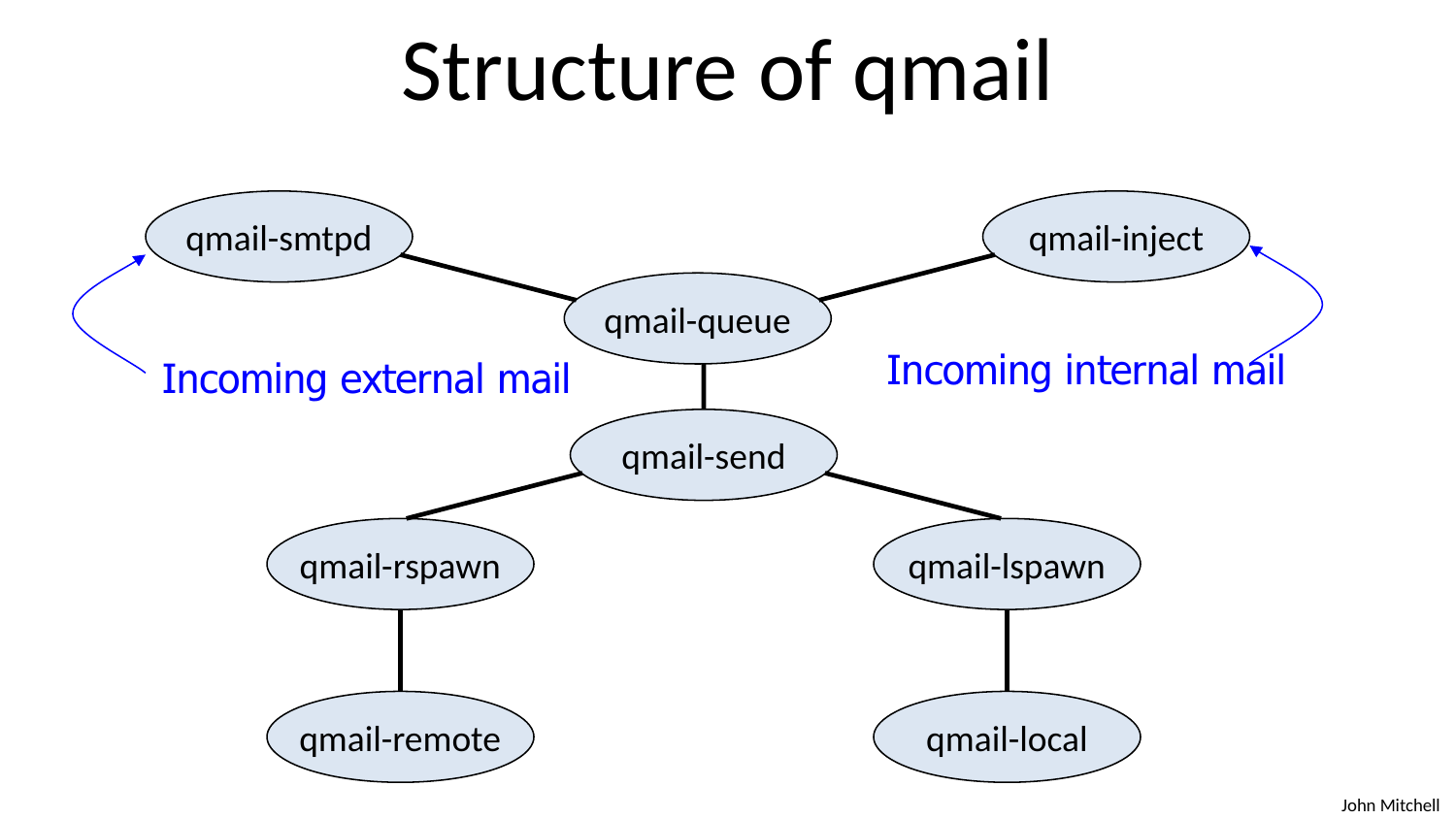

# Structure of qmail
qmail-smtpd
qmail-inject

qmail-queue
Incoming internal mail
Incoming external mail

qmail-send

qmail-rspawn
qmail-lspawn

qmail-remote
qmail-local